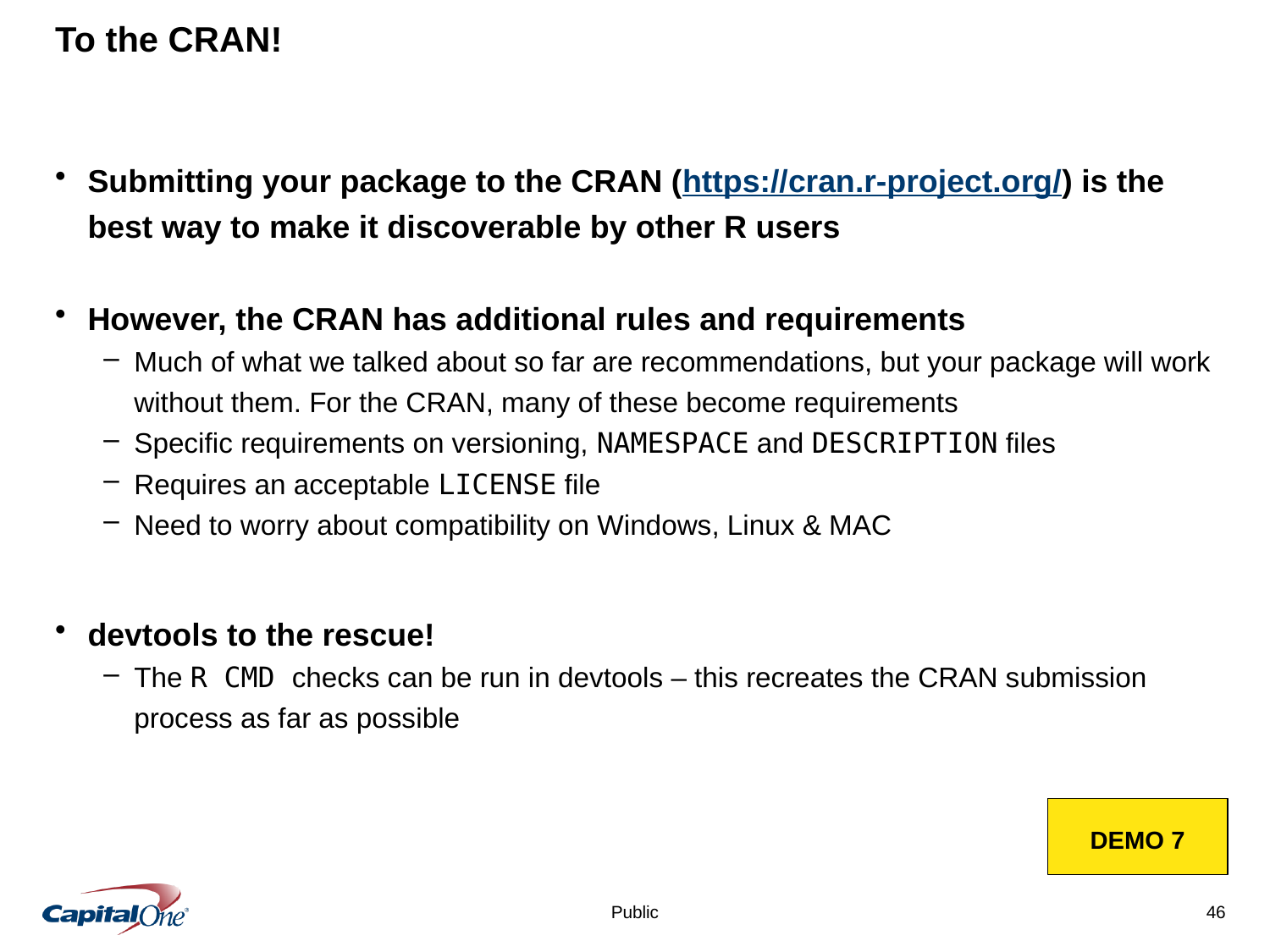

# To the CRAN!
Submitting your package to the CRAN (https://cran.r-project.org/) is the best way to make it discoverable by other R users

However, the CRAN has additional rules and requirements
Much of what we talked about so far are recommendations, but your package will work without them. For the CRAN, many of these become requirements
Specific requirements on versioning, NAMESPACE and DESCRIPTION files
Requires an acceptable LICENSE file
Need to worry about compatibility on Windows, Linux & MAC

devtools to the rescue!
The R CMD checks can be run in devtools – this recreates the CRAN submission process as far as possible

DEMO 7